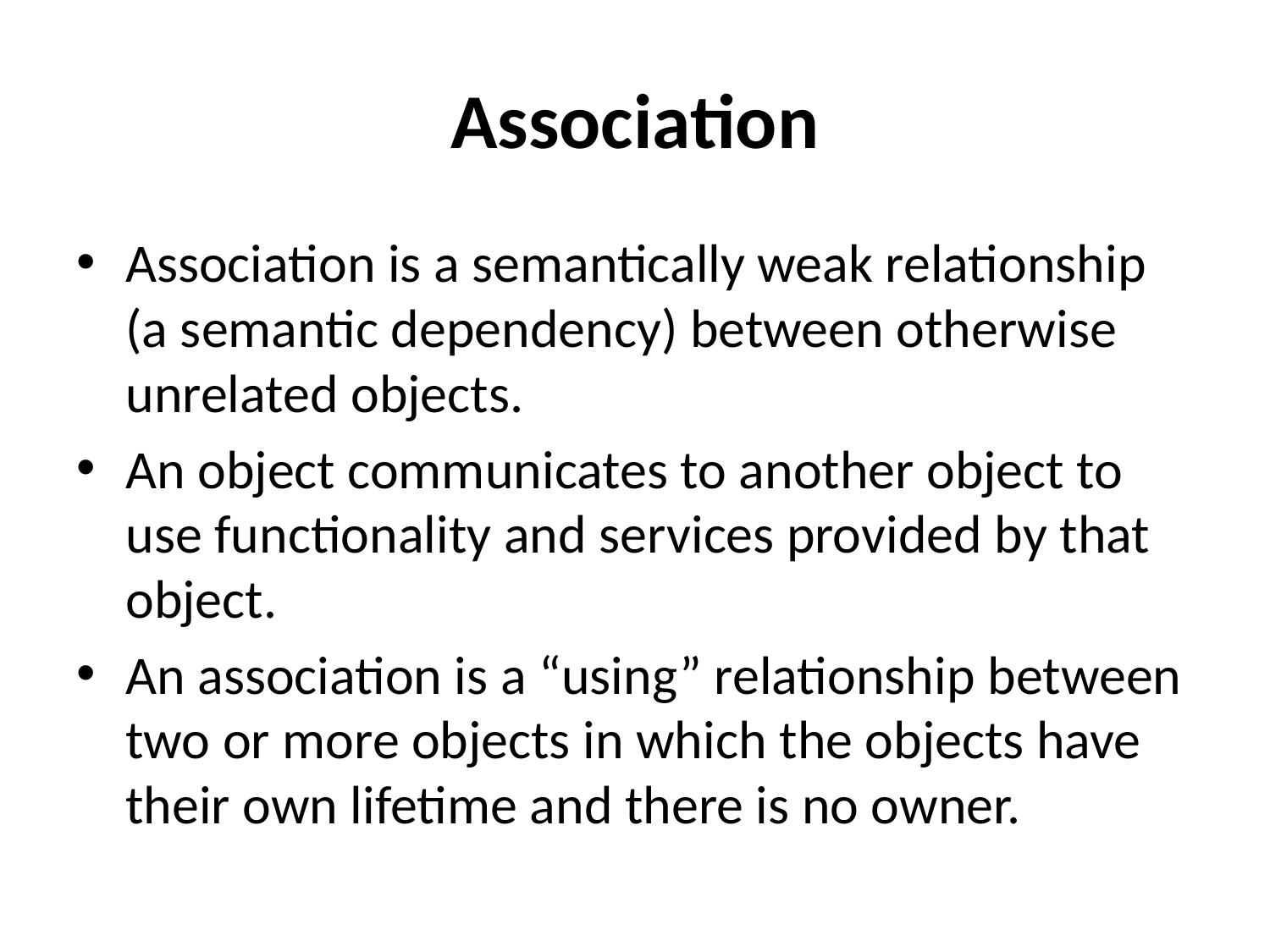

# Association
Association is a semantically weak relationship (a semantic dependency) between otherwise unrelated objects.
An object communicates to another object to use functionality and services provided by that object.
An association is a “using” relationship between two or more objects in which the objects have their own lifetime and there is no owner.